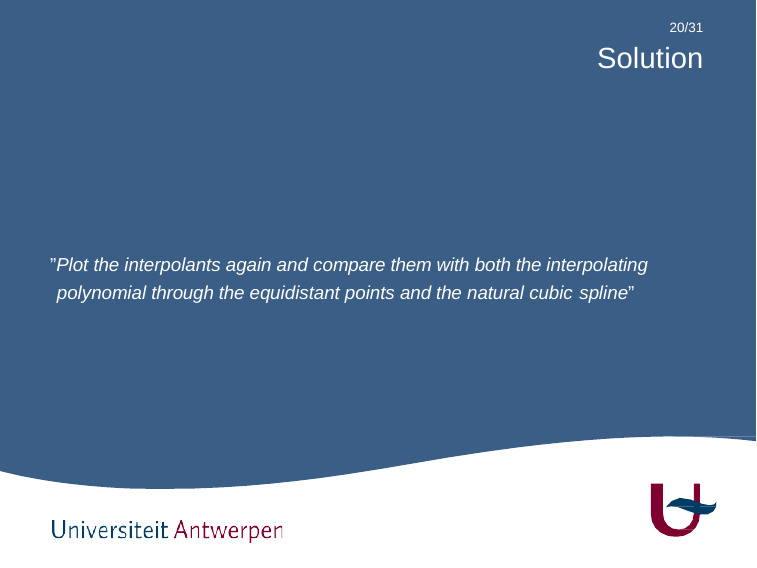

20/31
# Solution
”Plot the interpolants again and compare them with both the interpolating  polynomial through the equidistant points and the natural cubic spline”